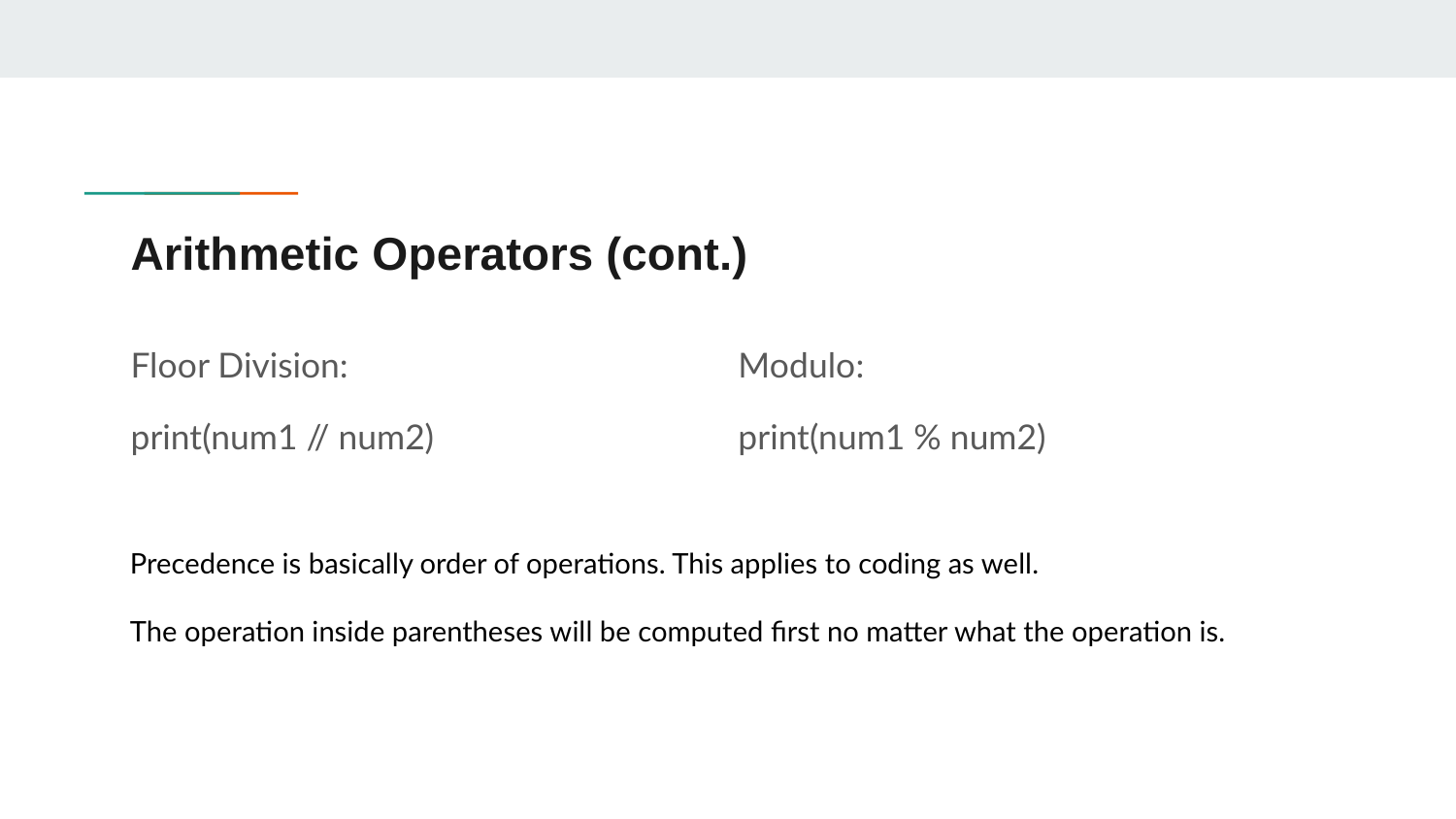

# Arithmetic Operators (cont.)
Floor Division:
print(num1 // num2)

Modulo:
print(num1 % num2)

Precedence is basically order of operations. This applies to coding as well.

The operation inside parentheses will be computed first no matter what the operation is.